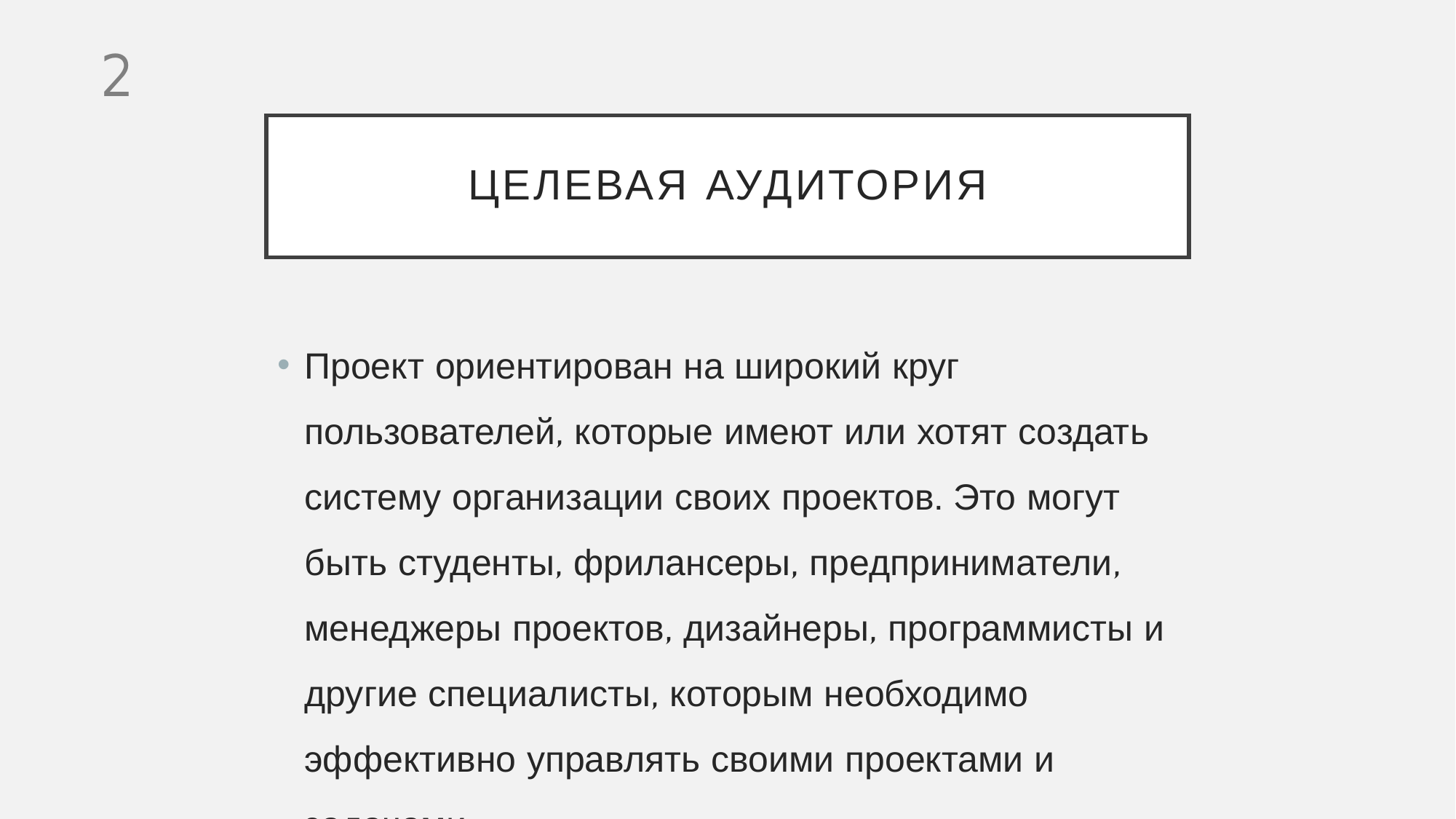

2
# Целевая аудитория
Проект ориентирован на широкий круг пользователей, которые имеют или хотят создать систему организации своих проектов. Это могут быть студенты, фрилансеры, предприниматели, менеджеры проектов, дизайнеры, программисты и другие специалисты, которым необходимо эффективно управлять своими проектами и задачами